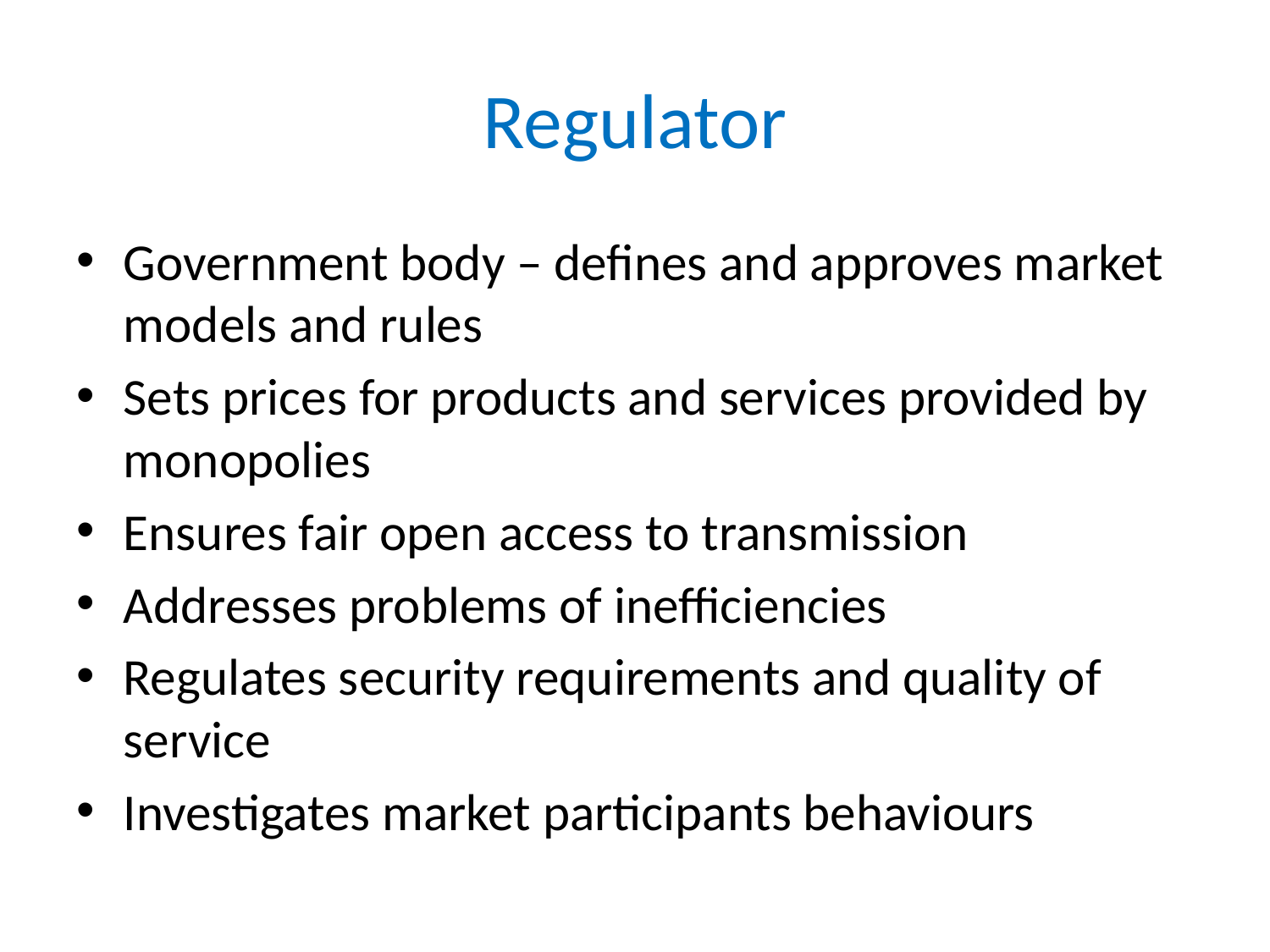

# Regulator
Government body – defines and approves market models and rules
Sets prices for products and services provided by monopolies
Ensures fair open access to transmission
Addresses problems of inefficiencies
Regulates security requirements and quality of service
Investigates market participants behaviours